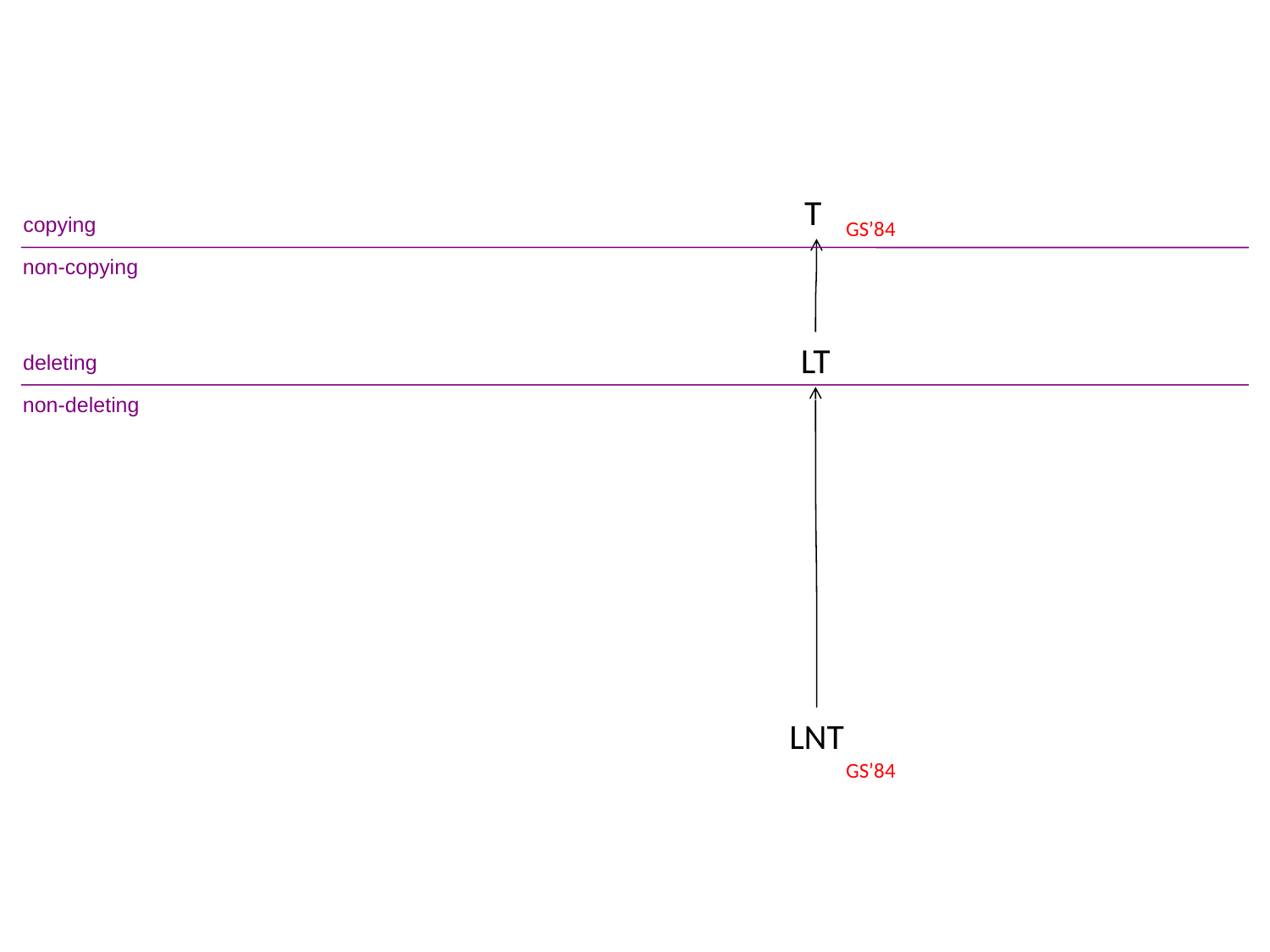

T
copying
GS’84
non-copying

LT
deleting
non-deleting

LNT
GS’84